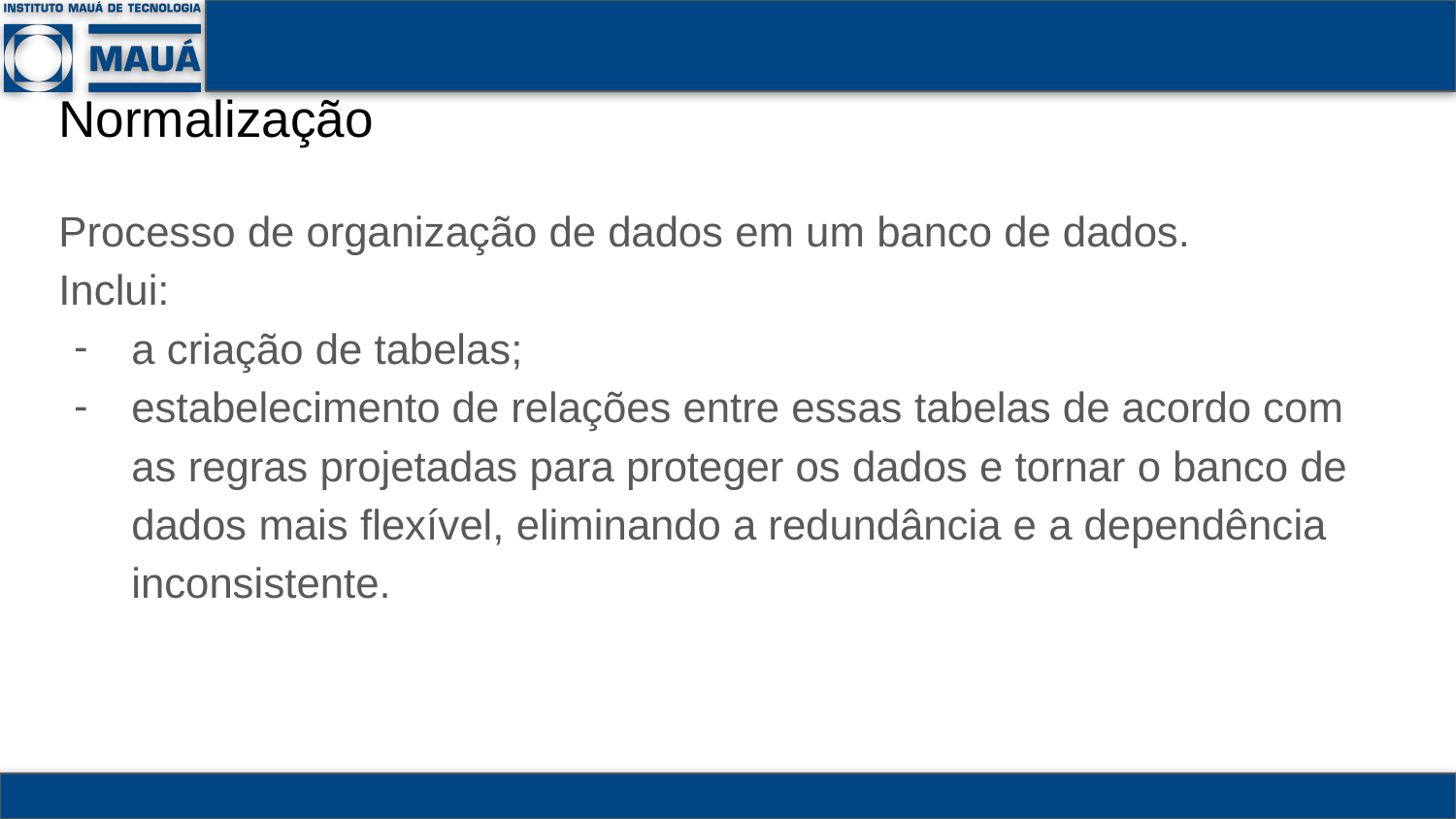

# Normalização
Processo de organização de dados em um banco de dados.
Inclui:
a criação de tabelas;
estabelecimento de relações entre essas tabelas de acordo com as regras projetadas para proteger os dados e tornar o banco de dados mais flexível, eliminando a redundância e a dependência inconsistente.